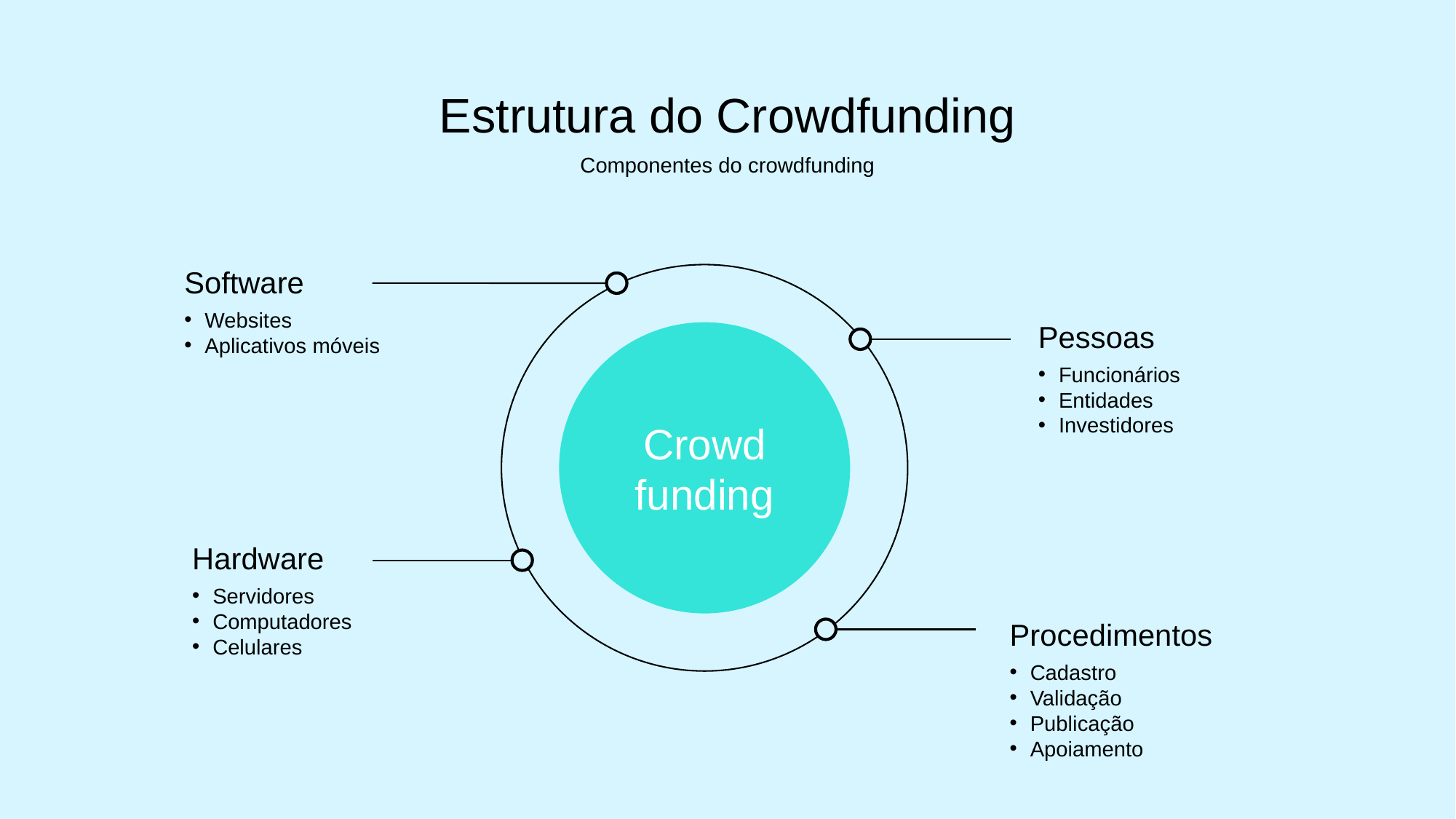

Estrutura do Crowdfunding
Componentes do crowdfunding
Software

Websites
Aplicativos móveis

Pessoas
Crowd funding

Funcionários
Entidades
Investidores

Hardware

Servidores
Computadores
Celulares

Procedimentos

Cadastro
Validação
Publicação
Apoiamento